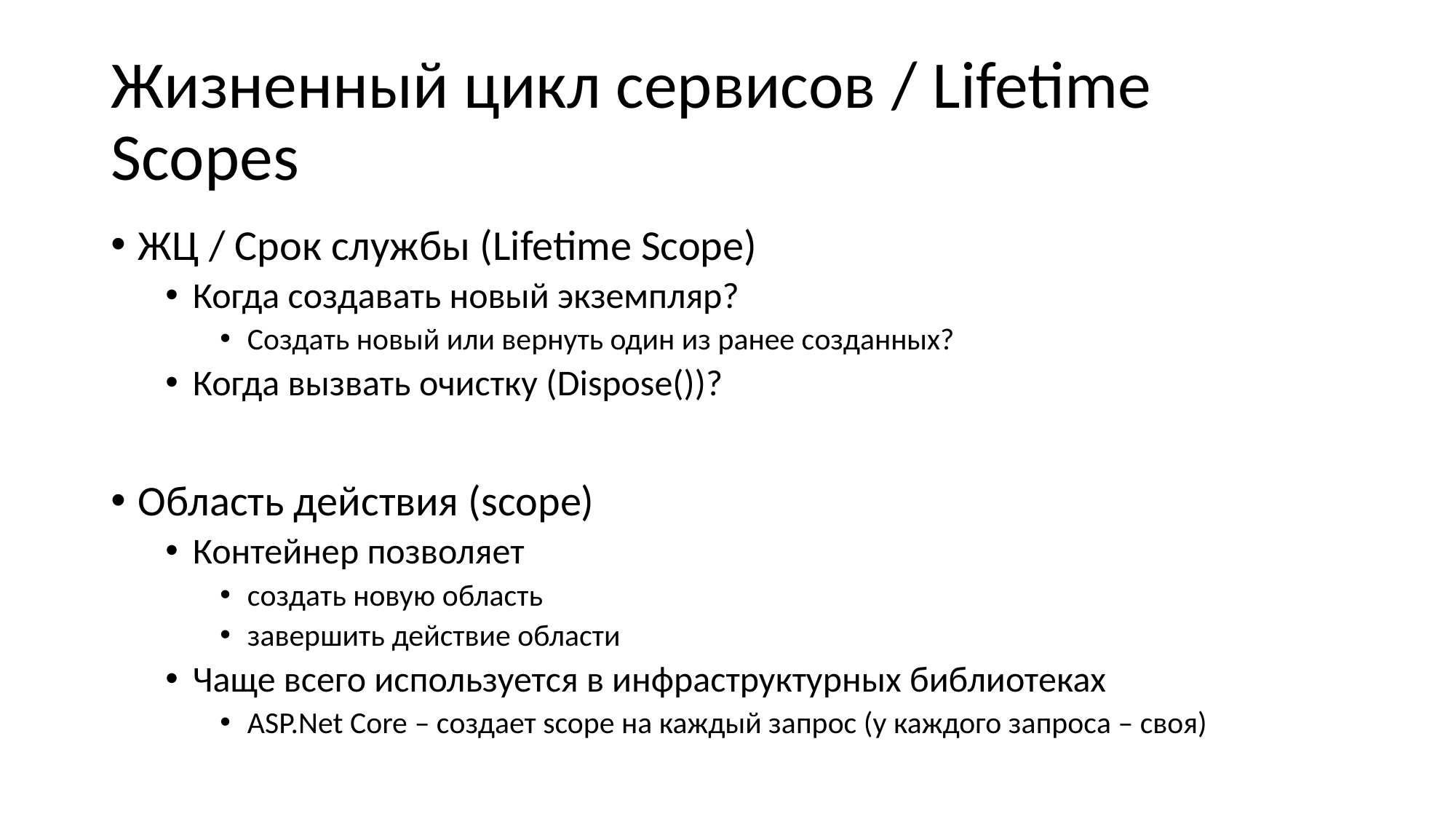

# Жизненный цикл сервисов / Lifetime Scopes
ЖЦ / Срок службы (Lifetime Scope)
Когда создавать новый экземпляр?
Создать новый или вернуть один из ранее созданных?
Когда вызвать очистку (Dispose())?

Область действия (scope)
Контейнер позволяет
создать новую область
завершить действие области
Чаще всего используется в инфраструктурных библиотеках
ASP.Net Core – создает scope на каждый запрос (у каждого запроса – своя)